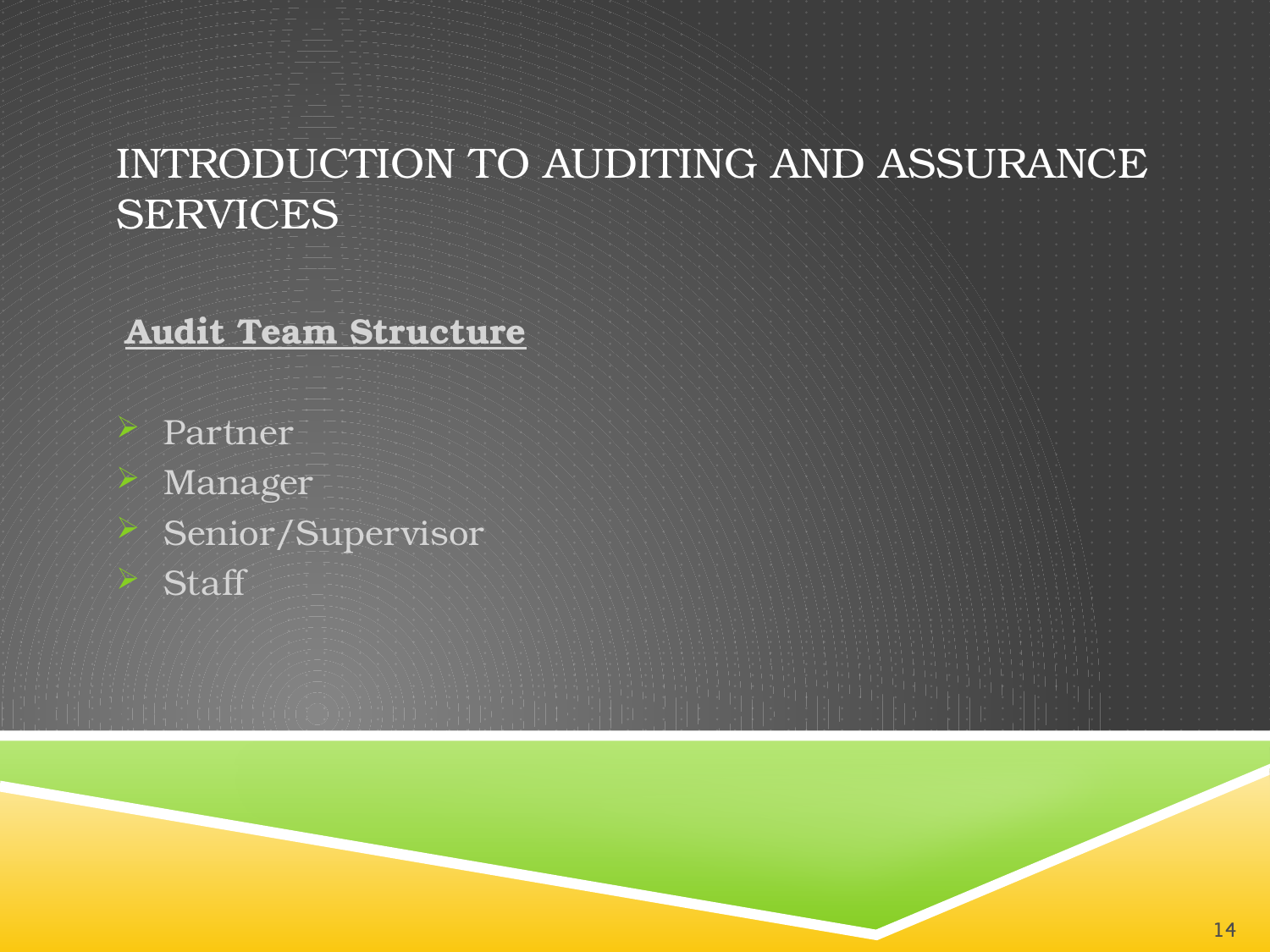

# INTRODUCTION TO AUDITING AND ASSURANCE SERVICES
 Audit Team Structure

Partner
Manager
Senior/Supervisor
Staff

14